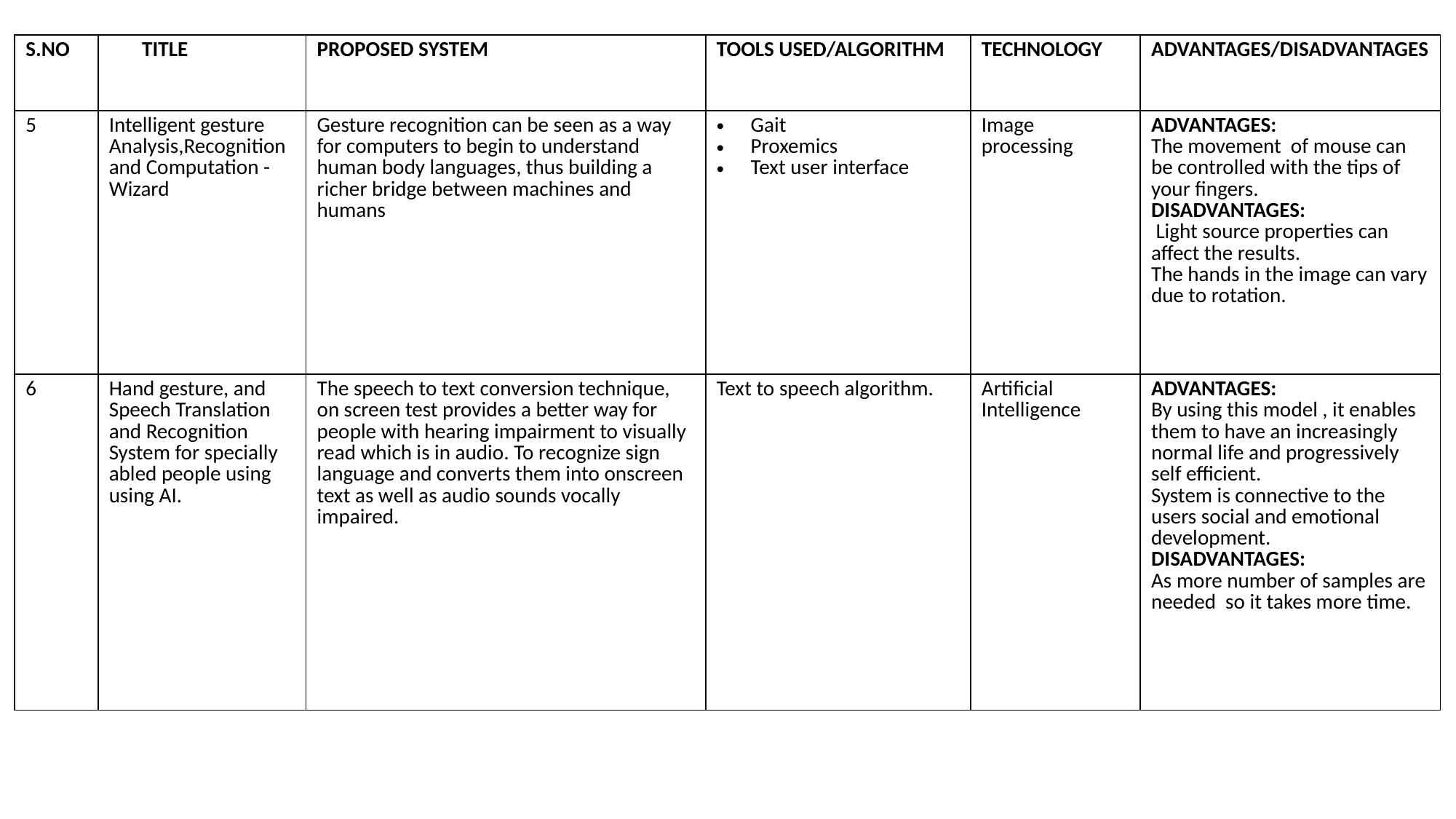

| S.NO | TITLE | PROPOSED SYSTEM | TOOLS USED/ALGORITHM | TECHNOLOGY | ADVANTAGES/DISADVANTAGES |
| --- | --- | --- | --- | --- | --- |
| 5 | Intelligent gesture Analysis,Recognition and Computation - Wizard | Gesture recognition can be seen as a way for computers to begin to understand human body languages, thus building a richer bridge between machines and humans | Gait Proxemics Text user interface | Image processing | ADVANTAGES: The movement of mouse can be controlled with the tips of your fingers. DISADVANTAGES: Light source properties can affect the results. The hands in the image can vary due to rotation. |
| 6 | Hand gesture, and Speech Translation and Recognition System for specially abled people using using AI. | The speech to text conversion technique, on screen test provides a better way for people with hearing impairment to visually read which is in audio. To recognize sign language and converts them into onscreen text as well as audio sounds vocally impaired. | Text to speech algorithm. | Artificial Intelligence | ADVANTAGES: By using this model , it enables them to have an increasingly normal life and progressively self efficient. System is connective to the users social and emotional development. DISADVANTAGES: As more number of samples are needed so it takes more time. |